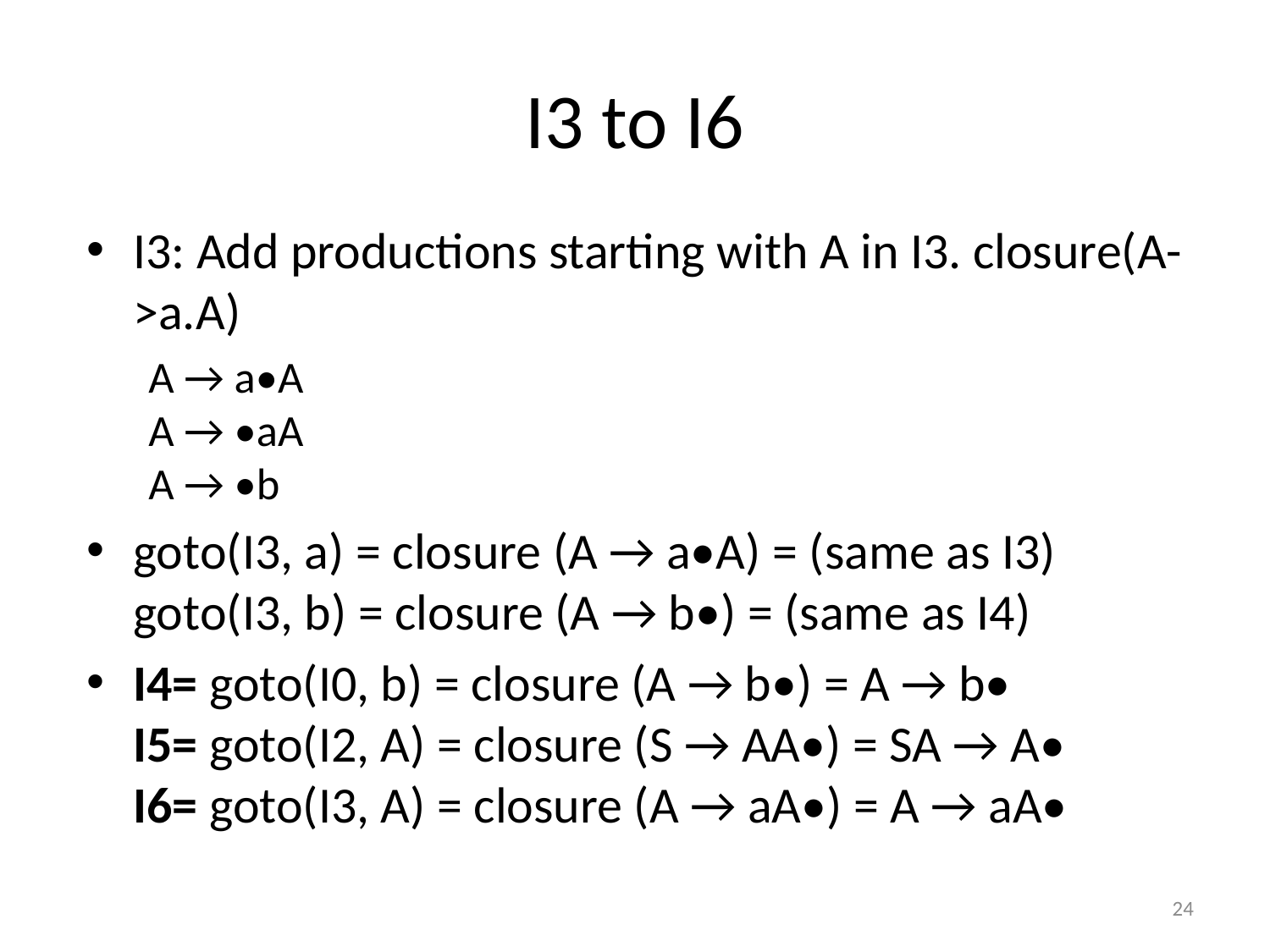

# I3 to I6
I3: Add productions starting with A in I3. closure(A->a.A)
A → a•A
A → •aA
A → •b
goto(I3, a) = closure (A → a•A) = (same as I3)
goto(I3, b) = closure (A → b•) = (same as I4)
I4= goto(I0, b) = closure (A → b•) = A → b•
I5= goto(I2, A) = closure (S → AA•) = SA → A•
I6= goto(I3, A) = closure (A → aA•) = A → aA•

24